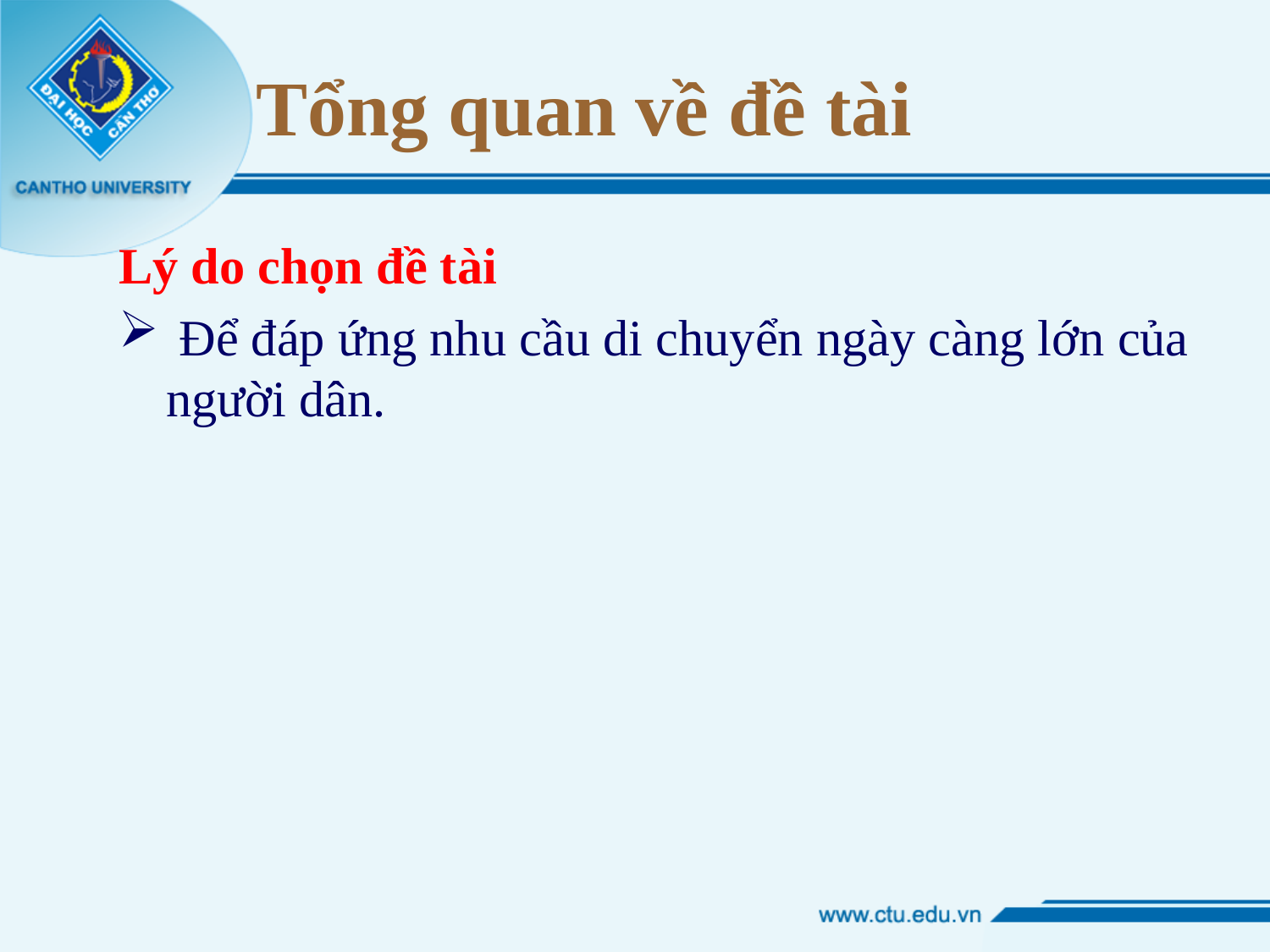

# Tổng quan về đề tài
Lý do chọn đề tài
 Để đáp ứng nhu cầu di chuyển ngày càng lớn của người dân.